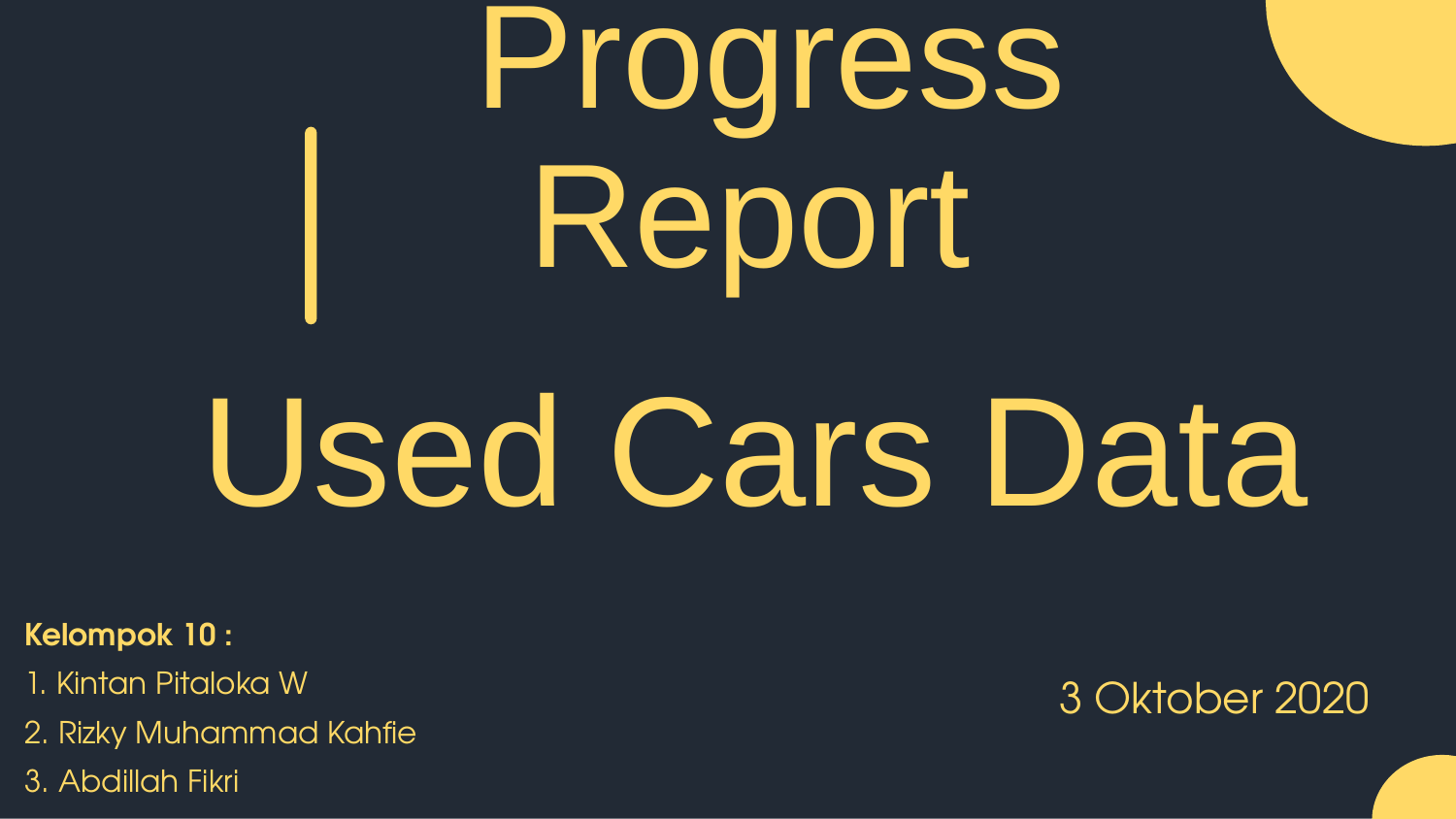

# Progress Report

Used Cars Data
Kelompok 10 :
1. Kintan Pitaloka W
2. Rizky Muhammad Kahfie
3. Abdillah Fikri

3 Oktober 2020